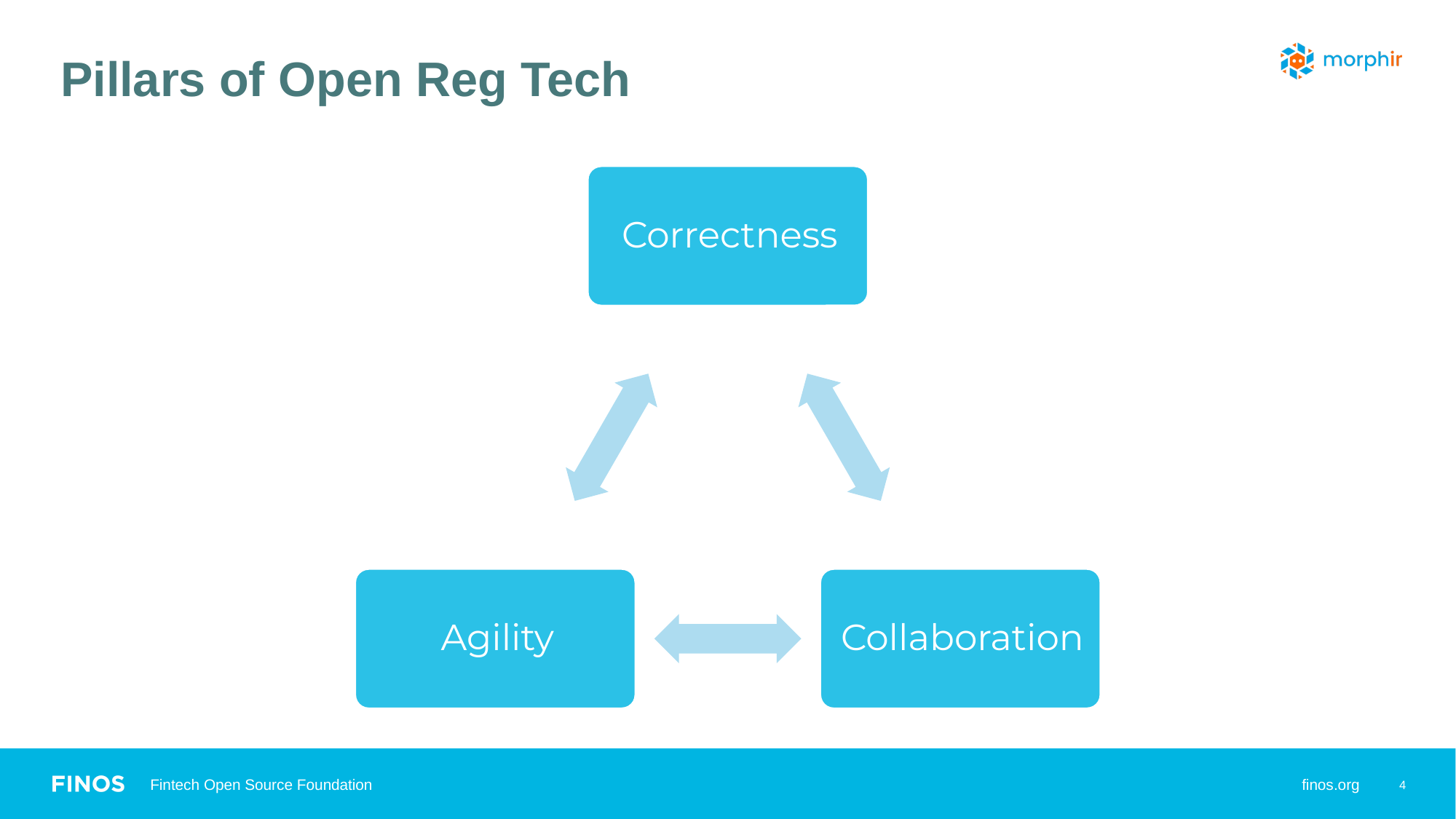

4
# Pillars of Open Reg Tech
Correctness

Collaboration

Agility